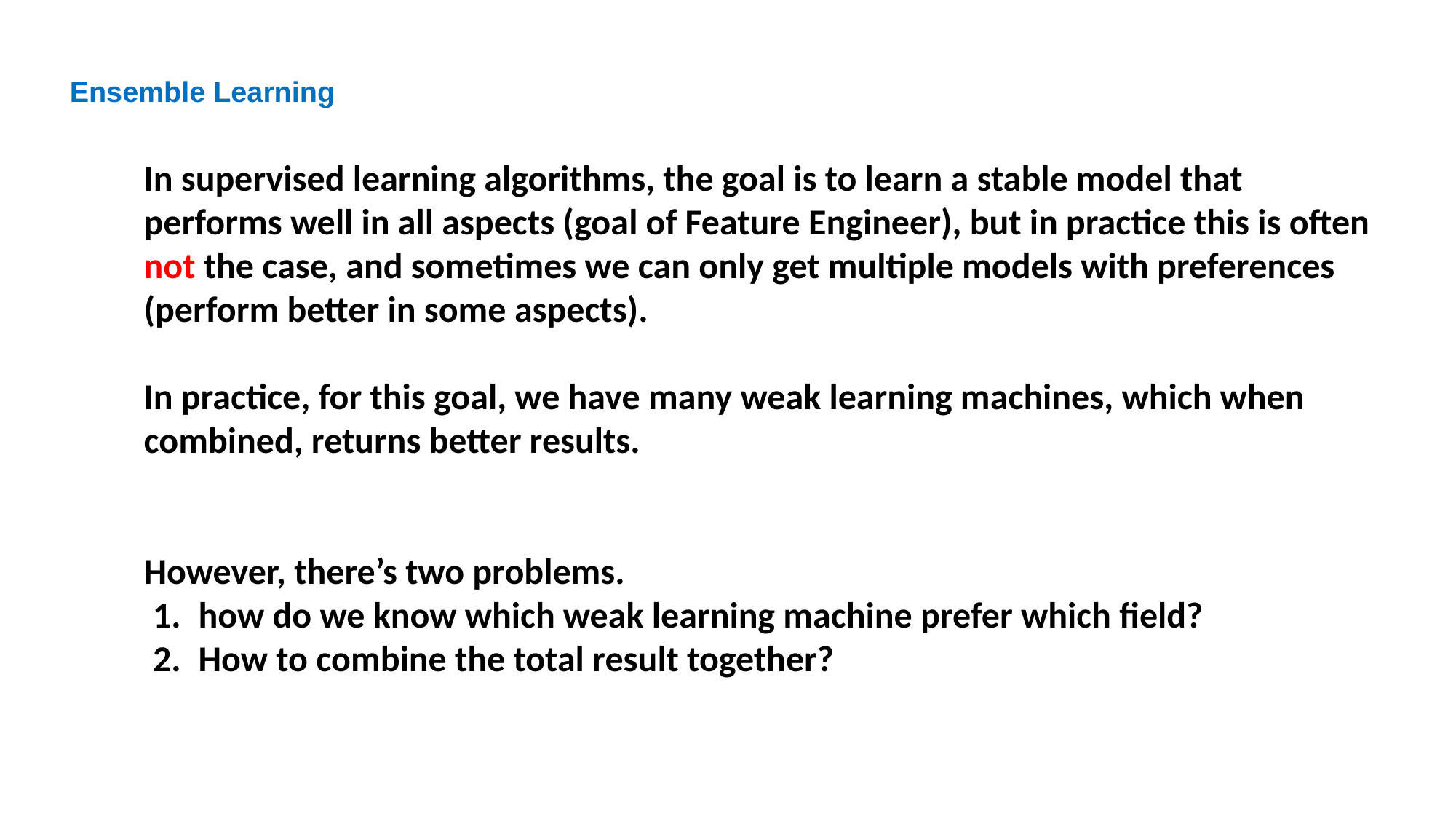

Ensemble Learning
In supervised learning algorithms, the goal is to learn a stable model that performs well in all aspects (goal of Feature Engineer), but in practice this is often not the case, and sometimes we can only get multiple models with preferences (perform better in some aspects).

In practice, for this goal, we have many weak learning machines, which when combined, returns better results.

However, there’s two problems.
how do we know which weak learning machine prefer which field?
How to combine the total result together?